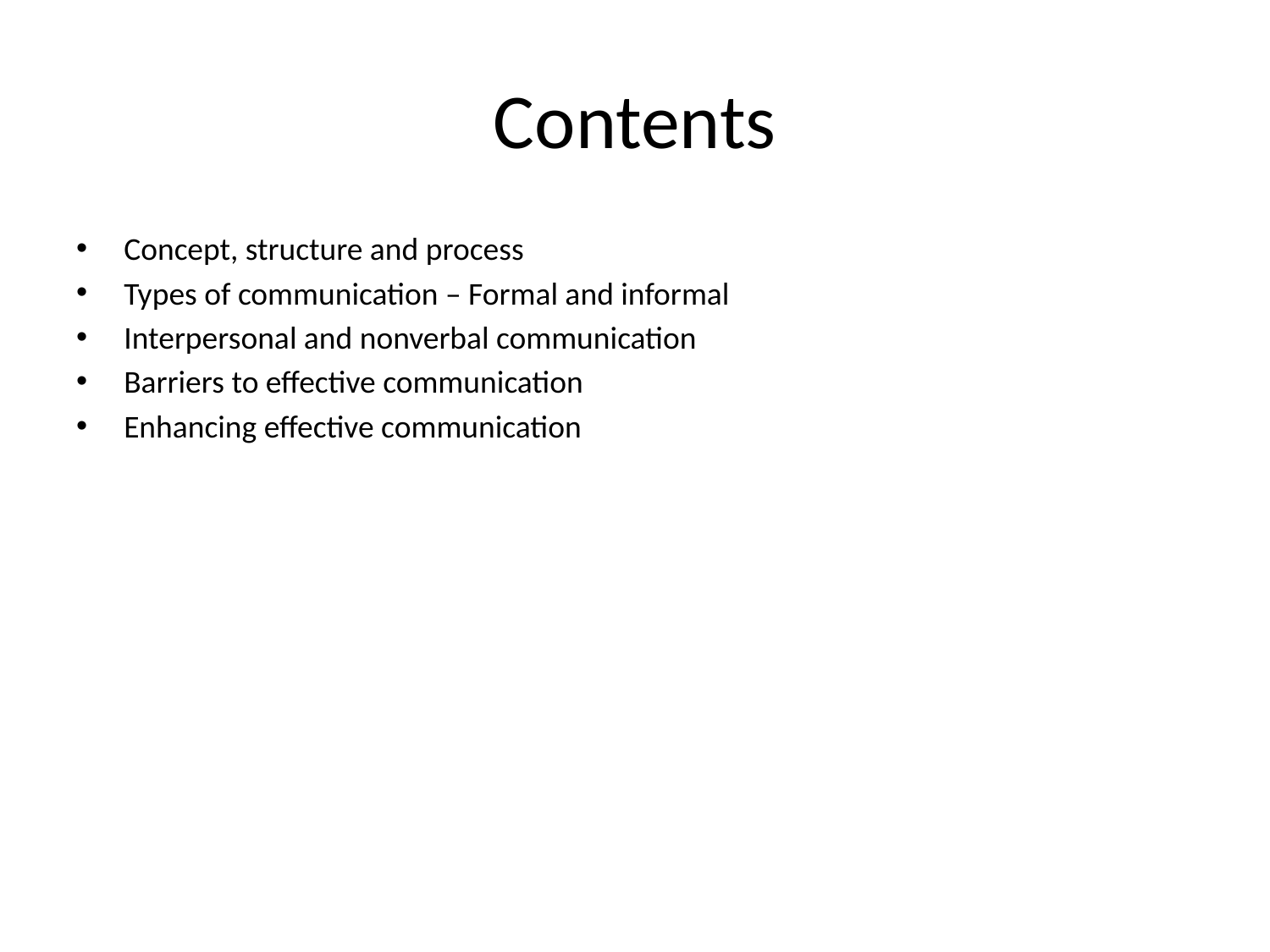

# Contents
Concept, structure and process
Types of communication – Formal and informal
Interpersonal and nonverbal communication
Barriers to effective communication
Enhancing effective communication